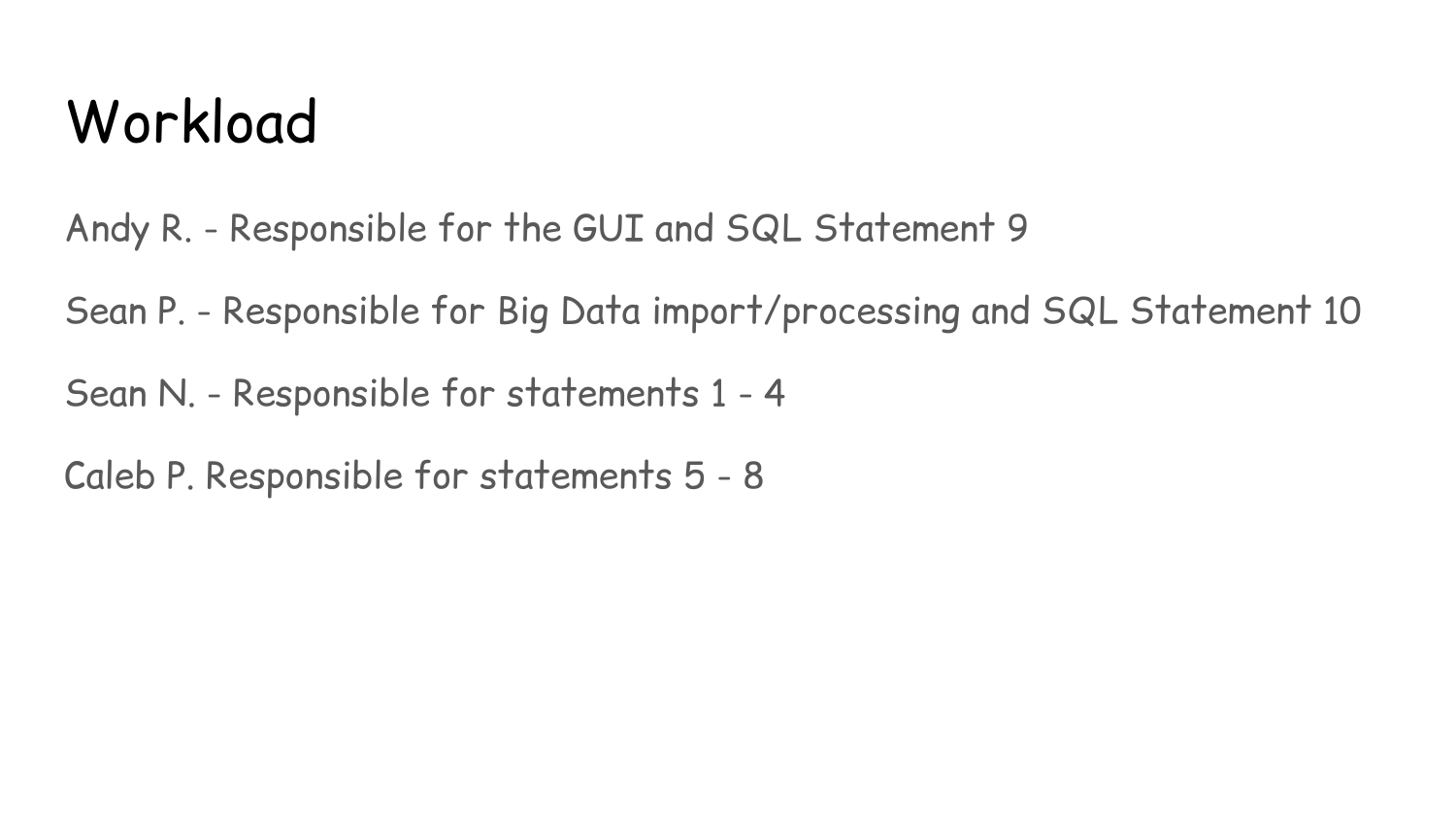

# Workload
Andy R. - Responsible for the GUI and SQL Statement 9
Sean P. - Responsible for Big Data import/processing and SQL Statement 10
Sean N. - Responsible for statements 1 - 4
Caleb P. Responsible for statements 5 - 8